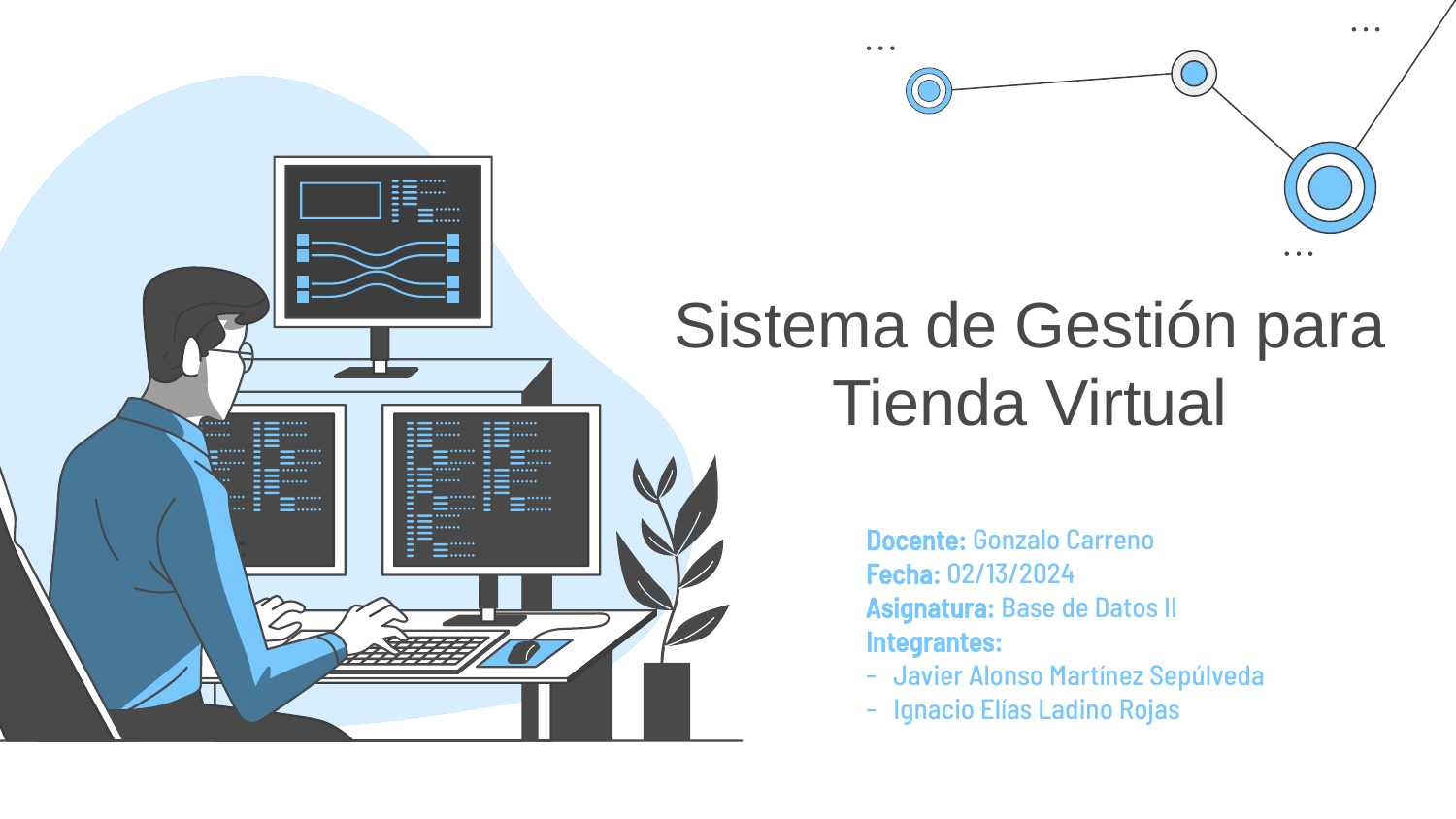

# Sistema de Gestión para Tienda Virtual
Docente: Gonzalo Carreno
Fecha: 02/13/2024
Asignatura: Base de Datos II
Integrantes:
Javier Alonso Martínez Sepúlveda
Ignacio Elías Ladino Rojas